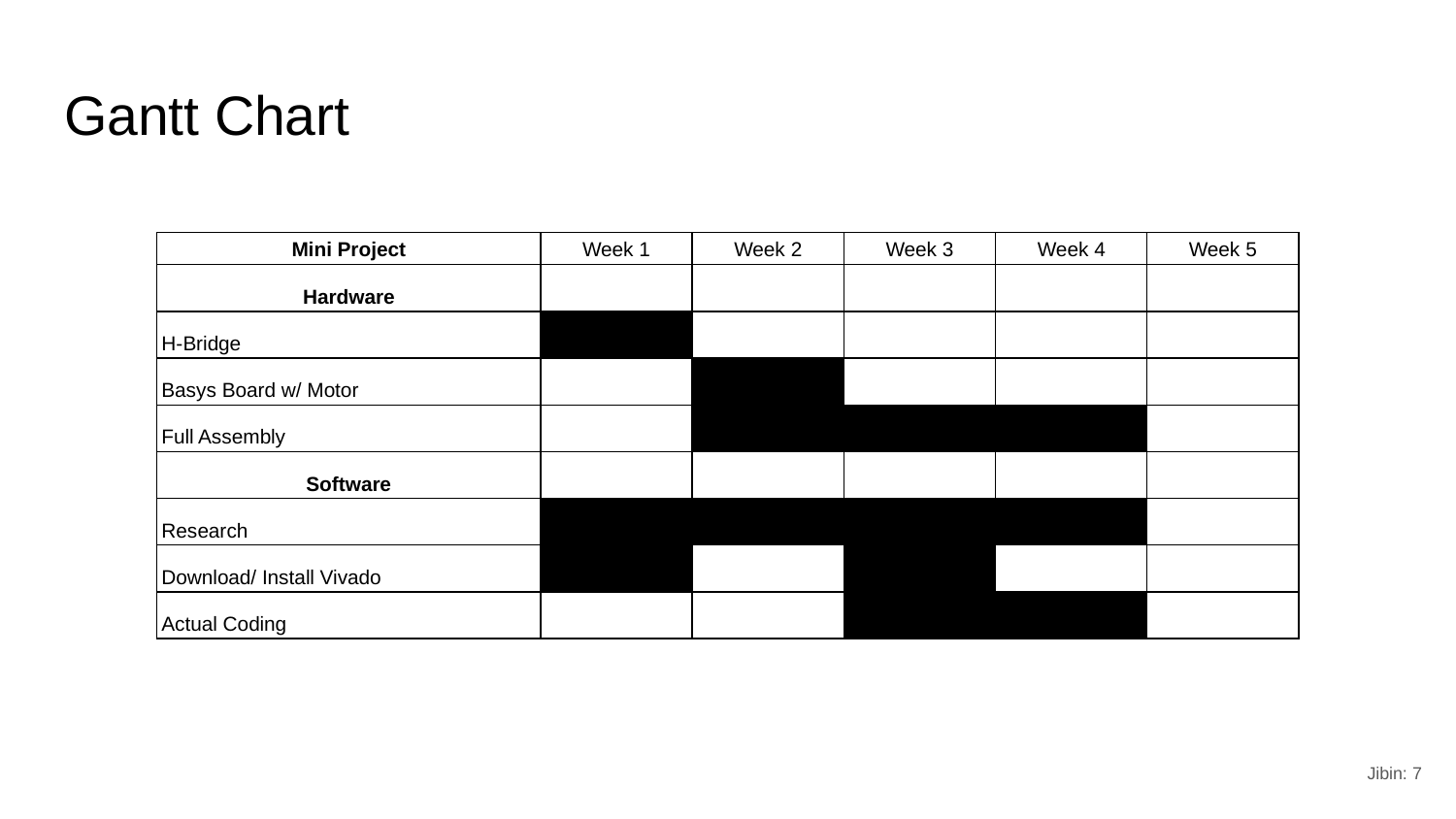

# Gantt Chart
| Mini Project | Week 1 | Week 2 | Week 3 | Week 4 | Week 5 |
| --- | --- | --- | --- | --- | --- |
| Hardware |  |  |  |  |  |
| H-Bridge |  |  |  |  |  |
| Basys Board w/ Motor |  |  |  |  |  |
| Full Assembly |  |  |  |  |  |
| Software |  |  |  |  |  |
| Research |  |  |  |  |  |
| Download/ Install Vivado |  |  |  |  |  |
| Actual Coding |  |  |  |  |  |
Jibin: 7